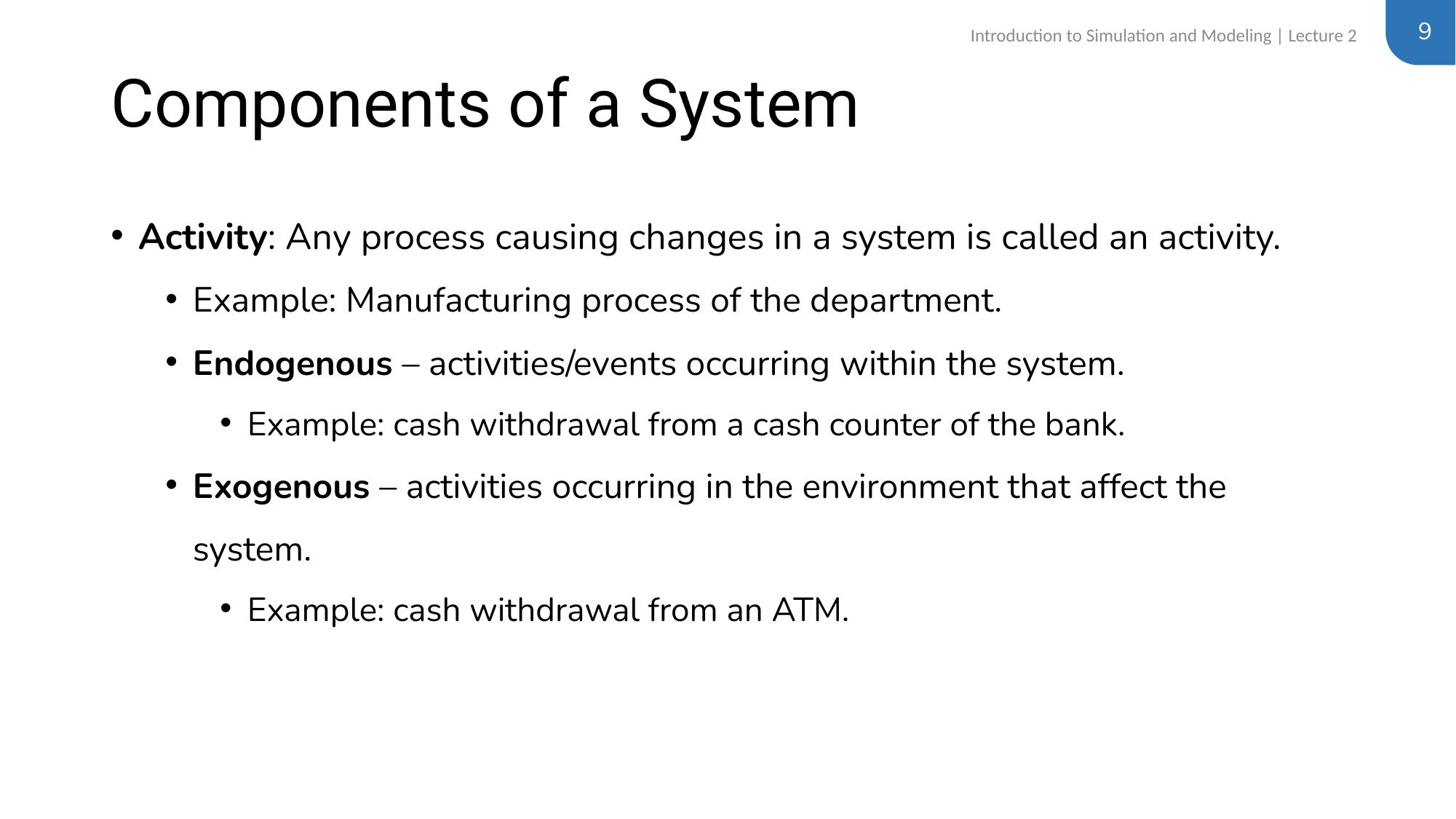

9
Introduction to Simulation and Modeling | Lecture 2
# Components of a System
Activity: Any process causing changes in a system is called an activity.
Example: Manufacturing process of the department.
Endogenous – activities/events occurring within the system.
Example: cash withdrawal from a cash counter of the bank.
Exogenous – activities occurring in the environment that affect the system.
Example: cash withdrawal from an ATM.